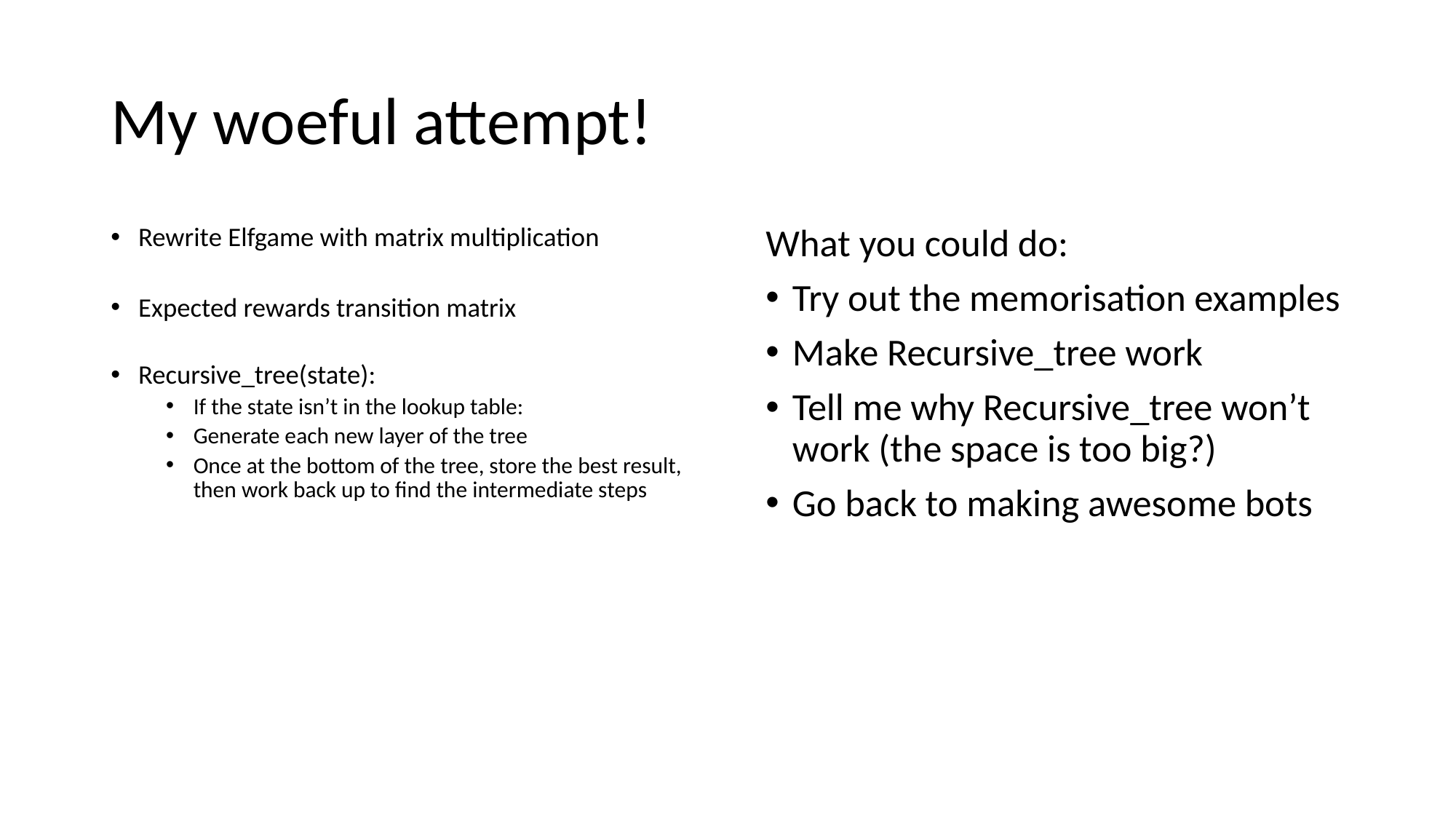

# My woeful attempt!
Rewrite Elfgame with matrix multiplication
Expected rewards transition matrix
Recursive_tree(state):
If the state isn’t in the lookup table:
Generate each new layer of the tree
Once at the bottom of the tree, store the best result, then work back up to find the intermediate steps

What you could do:
Try out the memorisation examples
Make Recursive_tree work
Tell me why Recursive_tree won’t work (the space is too big?)
Go back to making awesome bots